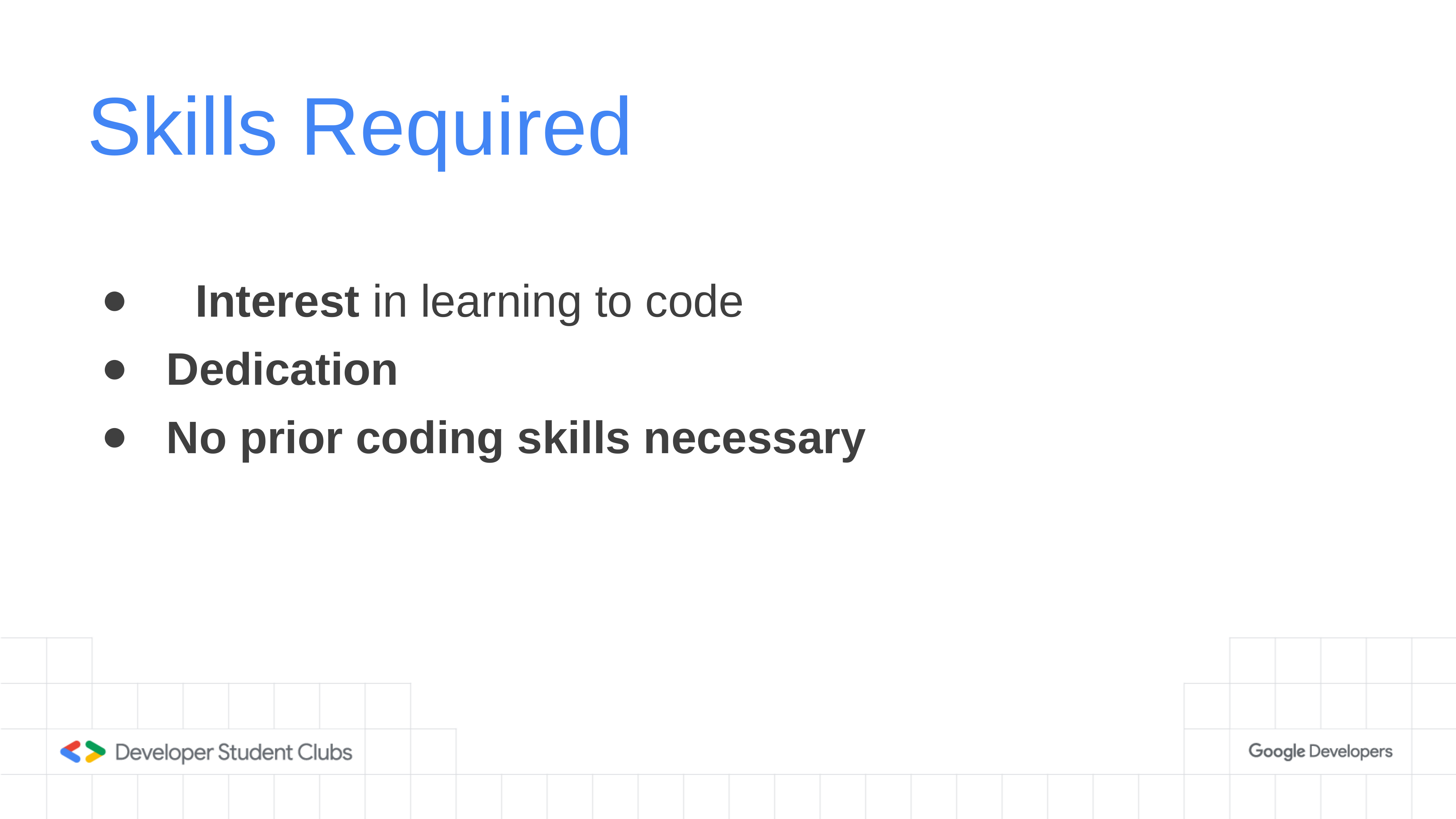

# Skills Required
 	 Interest in learning to code
   Dedication
   No prior coding skills necessary